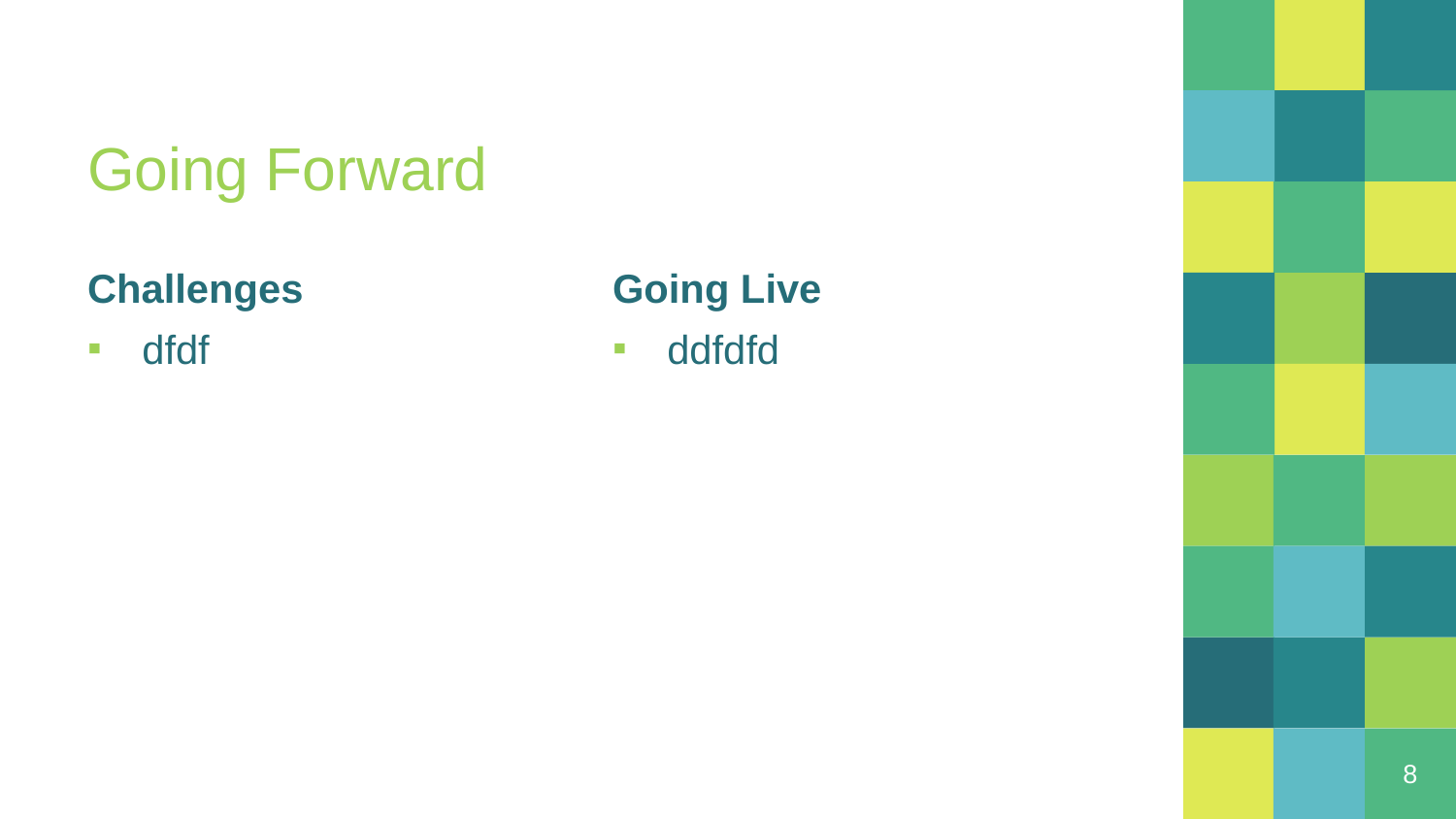

# Going Forward
Challenges
dfdf
Going Live
ddfdfd
8